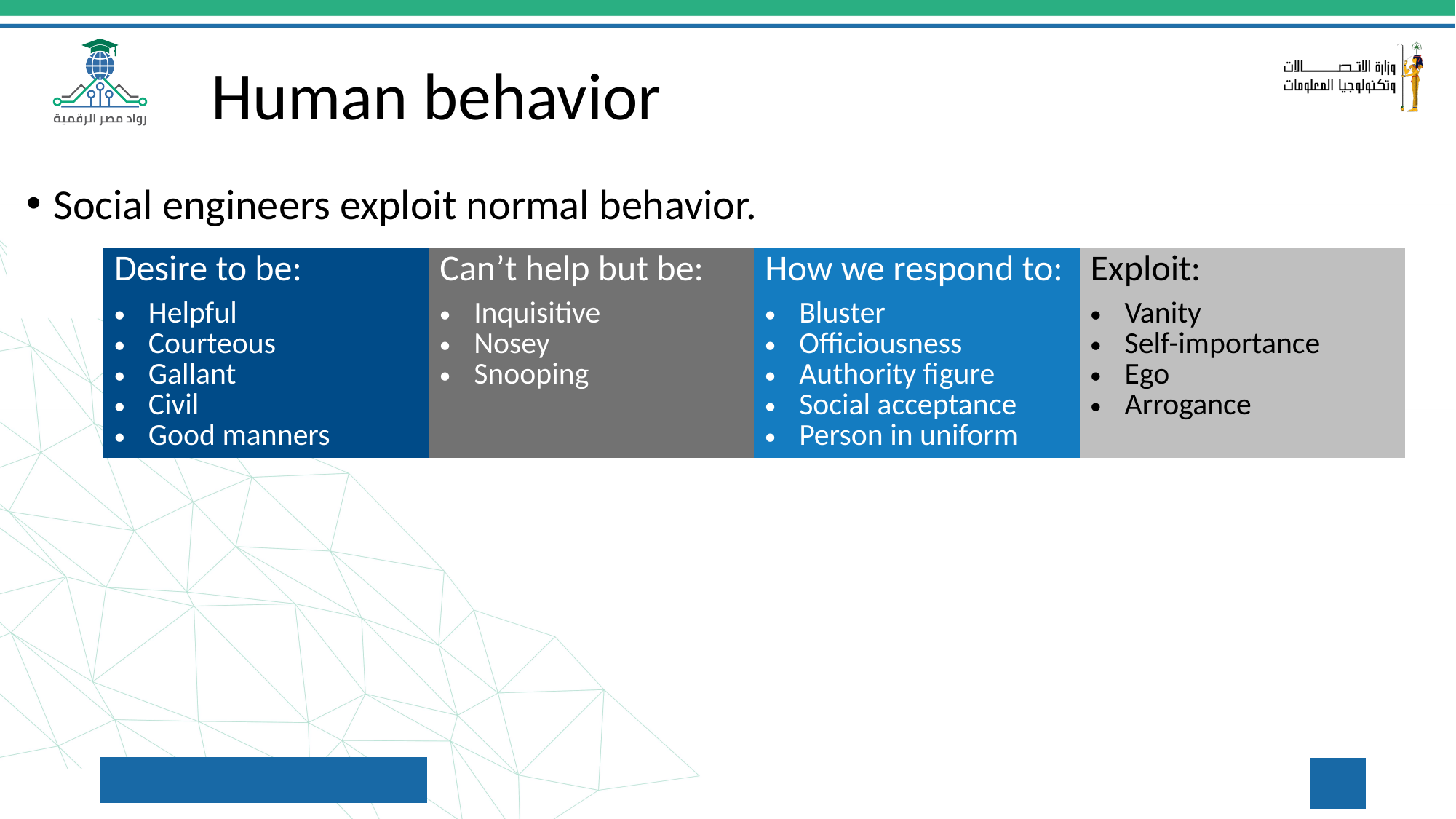

Human behavior
Social engineers exploit normal behavior.

| Desire to be: | Can’t help but be: | How we respond to: | Exploit: |
| --- | --- | --- | --- |
| Helpful Courteous Gallant Civil Good manners | Inquisitive Nosey Snooping | Bluster Officiousness Authority figure Social acceptance Person in uniform | Vanity Self-importance Ego Arrogance |